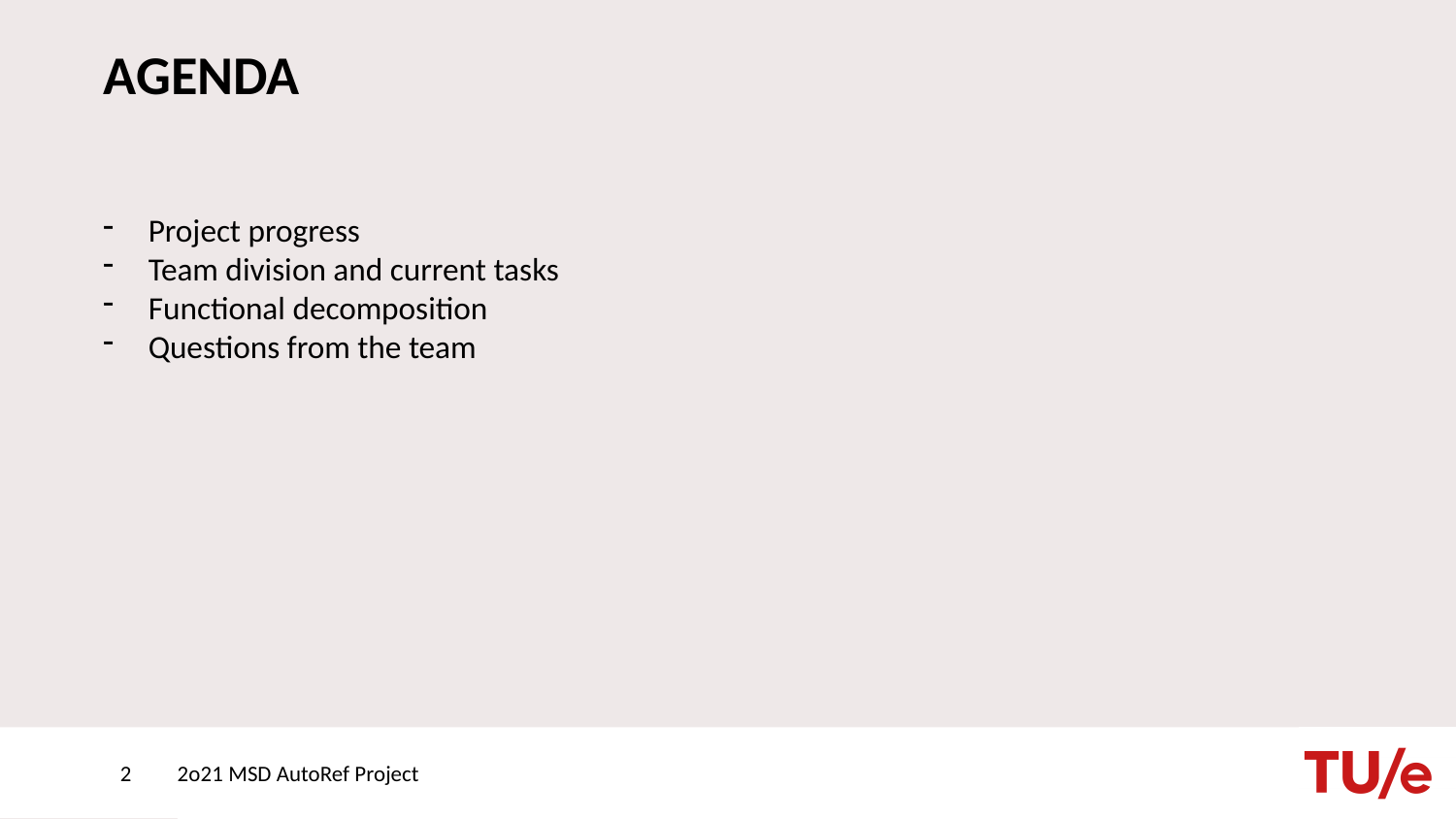

# AGENDA
Project progress
Team division and current tasks
Functional decomposition
Questions from the team
2
2o21 MSD AutoRef Project